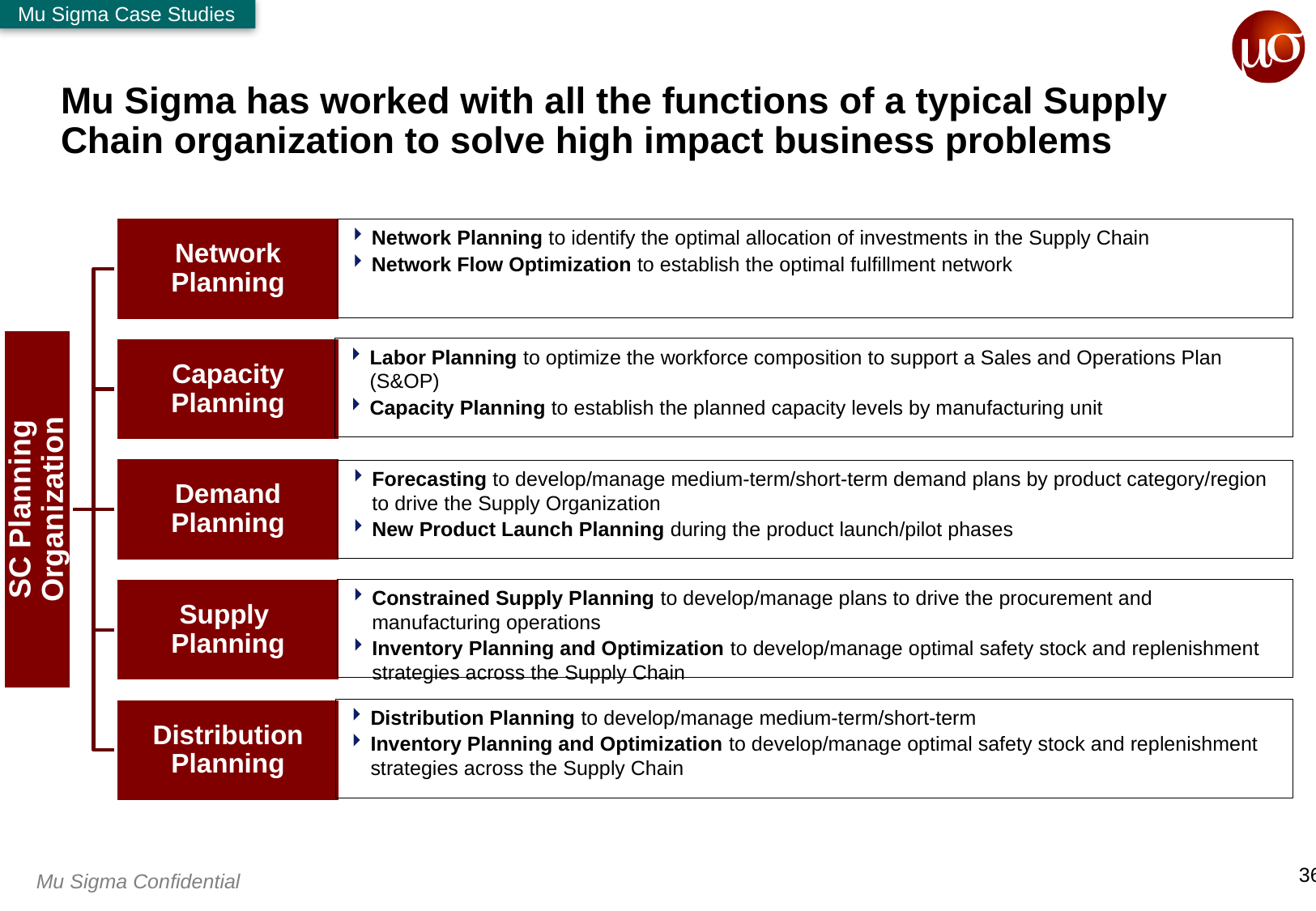

Mu Sigma Case Studies
# Mu Sigma has worked with all the functions of a typical Supply Chain organization to solve high impact business problems

SC Planning Organization
Network Planning
Capacity Planning
Demand Planning
Supply
Planning
Distribution Planning
Network Planning to identify the optimal allocation of investments in the Supply Chain
Network Flow Optimization to establish the optimal fulfillment network
Labor Planning to optimize the workforce composition to support a Sales and Operations Plan (S&OP)
Capacity Planning to establish the planned capacity levels by manufacturing unit
Forecasting to develop/manage medium-term/short-term demand plans by product category/region to drive the Supply Organization
New Product Launch Planning during the product launch/pilot phases
Constrained Supply Planning to develop/manage plans to drive the procurement and manufacturing operations
Inventory Planning and Optimization to develop/manage optimal safety stock and replenishment strategies across the Supply Chain
Distribution Planning to develop/manage medium-term/short-term
Inventory Planning and Optimization to develop/manage optimal safety stock and replenishment strategies across the Supply Chain